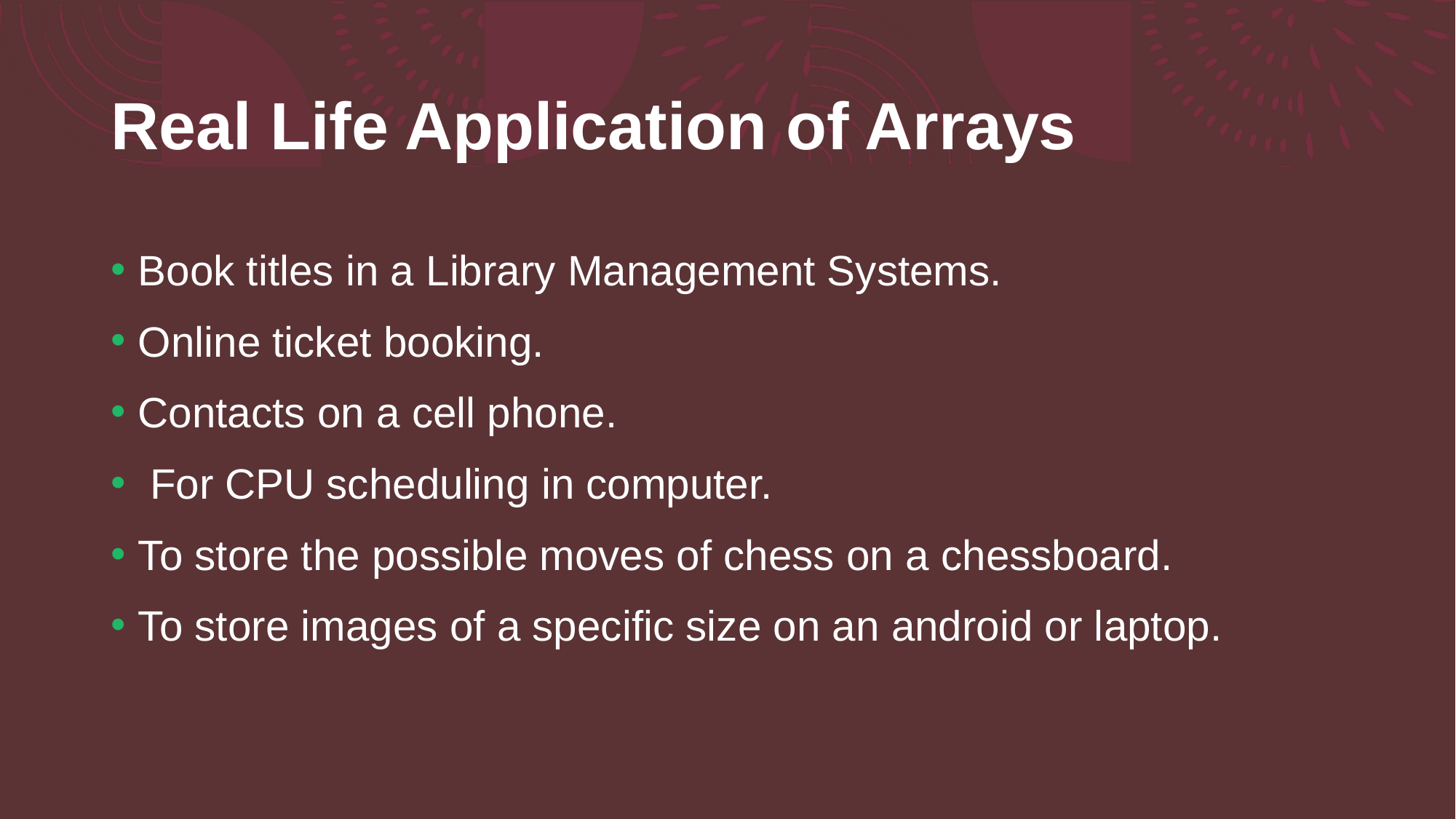

# Real Life Application of Arrays
Book titles in a Library Management Systems.
Online ticket booking.
Contacts on a cell phone.
 For CPU scheduling in computer.
To store the possible moves of chess on a chessboard.
To store images of a specific size on an android or laptop.